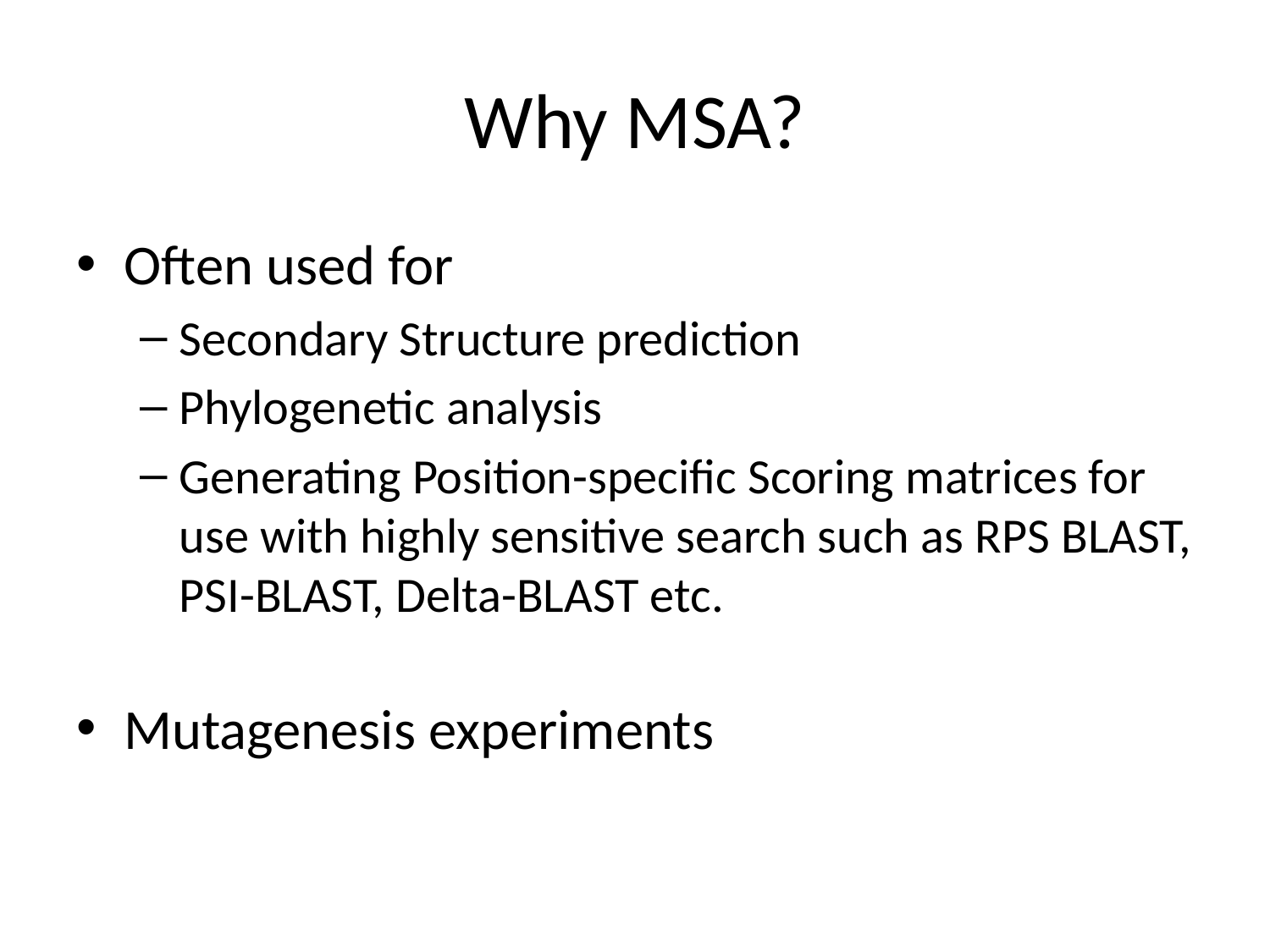

# Why MSA?
Often used for
Secondary Structure prediction
Phylogenetic analysis
Generating Position-specific Scoring matrices for use with highly sensitive search such as RPS BLAST, PSI-BLAST, Delta-BLAST etc.
Mutagenesis experiments